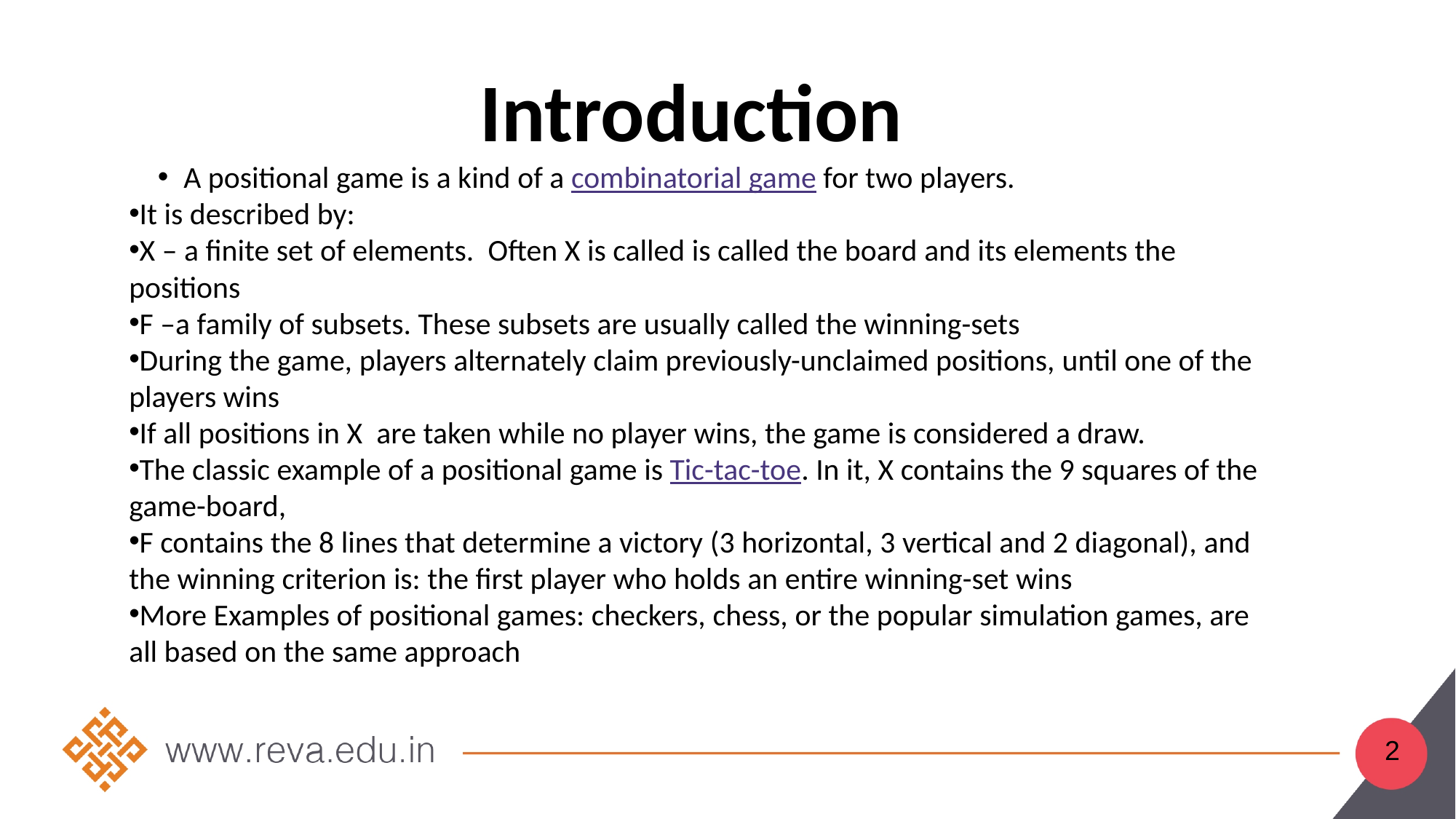

Introduction
A positional game is a kind of a combinatorial game for two players.
It is described by:
X – a finite set of elements.  Often X is called is called the board and its elements the positions
F –a family of subsets. These subsets are usually called the winning-sets
During the game, players alternately claim previously-unclaimed positions, until one of the players wins
If all positions in X  are taken while no player wins, the game is considered a draw.
The classic example of a positional game is Tic-tac-toe. In it, X contains the 9 squares of the game-board,
F contains the 8 lines that determine a victory (3 horizontal, 3 vertical and 2 diagonal), and the winning criterion is: the first player who holds an entire winning-set wins
More Examples of positional games: checkers, chess, or the popular simulation games, are all based on the same approach
2